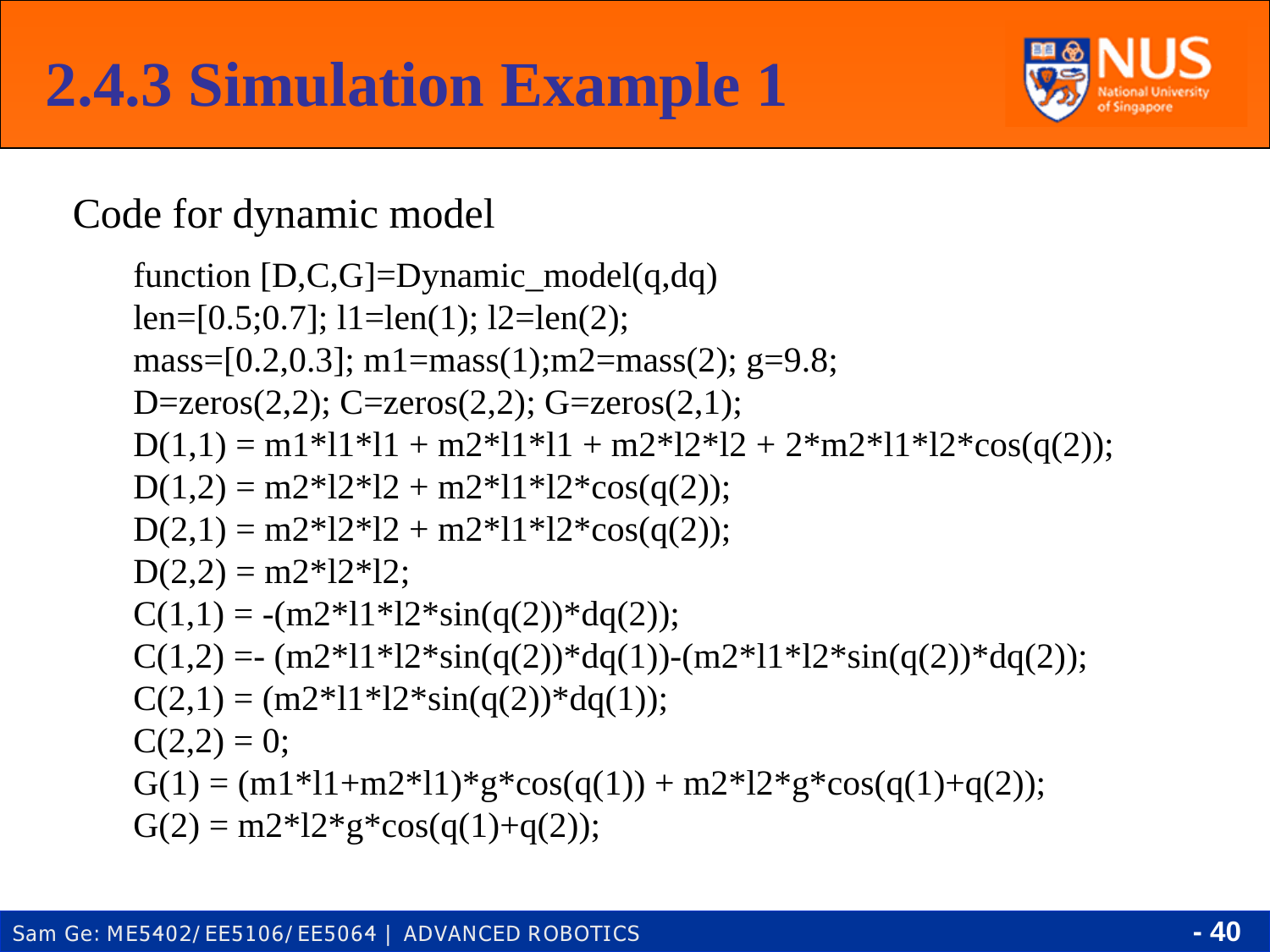

# 2.4.3 Simulation Example 1
Code for dynamic model
function [D,C,G]=Dynamic_model(q,dq)
len=[0.5;0.7]; l1=len(1); l2=len(2);
mass=[0.2,0.3]; m1=mass(1);m2=mass(2); g=9.8;
D=zeros(2,2); C=zeros(2,2); G=zeros(2,1);
D(1,1) = m1*l1*l1 + m2*l1*l1 + m2*l2*l2 + 2*m2*l1*l2*cos(q(2));
D(1,2) = m2*l2*l2 + m2*l1*l2*cos(q(2));
D(2,1) = m2*l2*l2 + m2*l1*l2*cos(q(2));
D(2,2) = m2*l2*l2;
C(1,1) = -(m2*l1*l2*sin(q(2))*dq(2));
C(1,2) =- (m2*l1*l2*sin(q(2))*dq(1))-(m2*l1*l2*sin(q(2))*dq(2));
C(2,1) = (m2*l1*l2*sin(q(2))*dq(1));
C(2,2) = 0;
G(1) = (m1*l1+m2*l1)*g*cos(q(1)) + m2*l2*g*cos(q(1)+q(2));
G(2) = m2*l2*g*cos(q(1)+q(2));
- 40 -